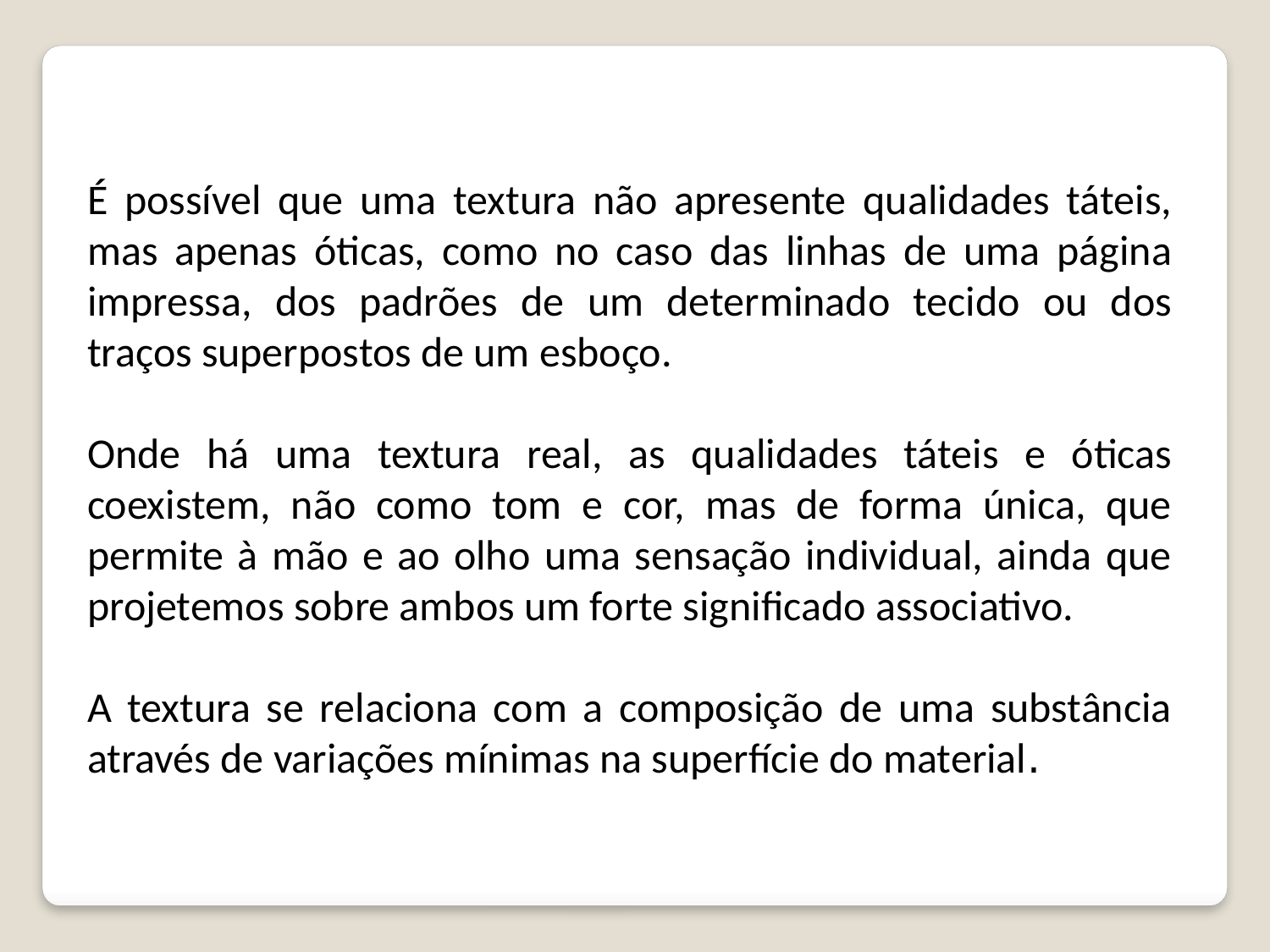

É possível que uma textura não apresente qualidades táteis, mas apenas óticas, como no caso das linhas de uma página impressa, dos padrões de um determinado tecido ou dos traços superpostos de um esboço.

Onde há uma textura real, as qualidades táteis e óticas coexistem, não como tom e cor, mas de forma única, que permite à mão e ao olho uma sensação individual, ainda que projetemos sobre ambos um forte significado associativo.

A textura se relaciona com a composição de uma substância através de variações mínimas na superfície do material.